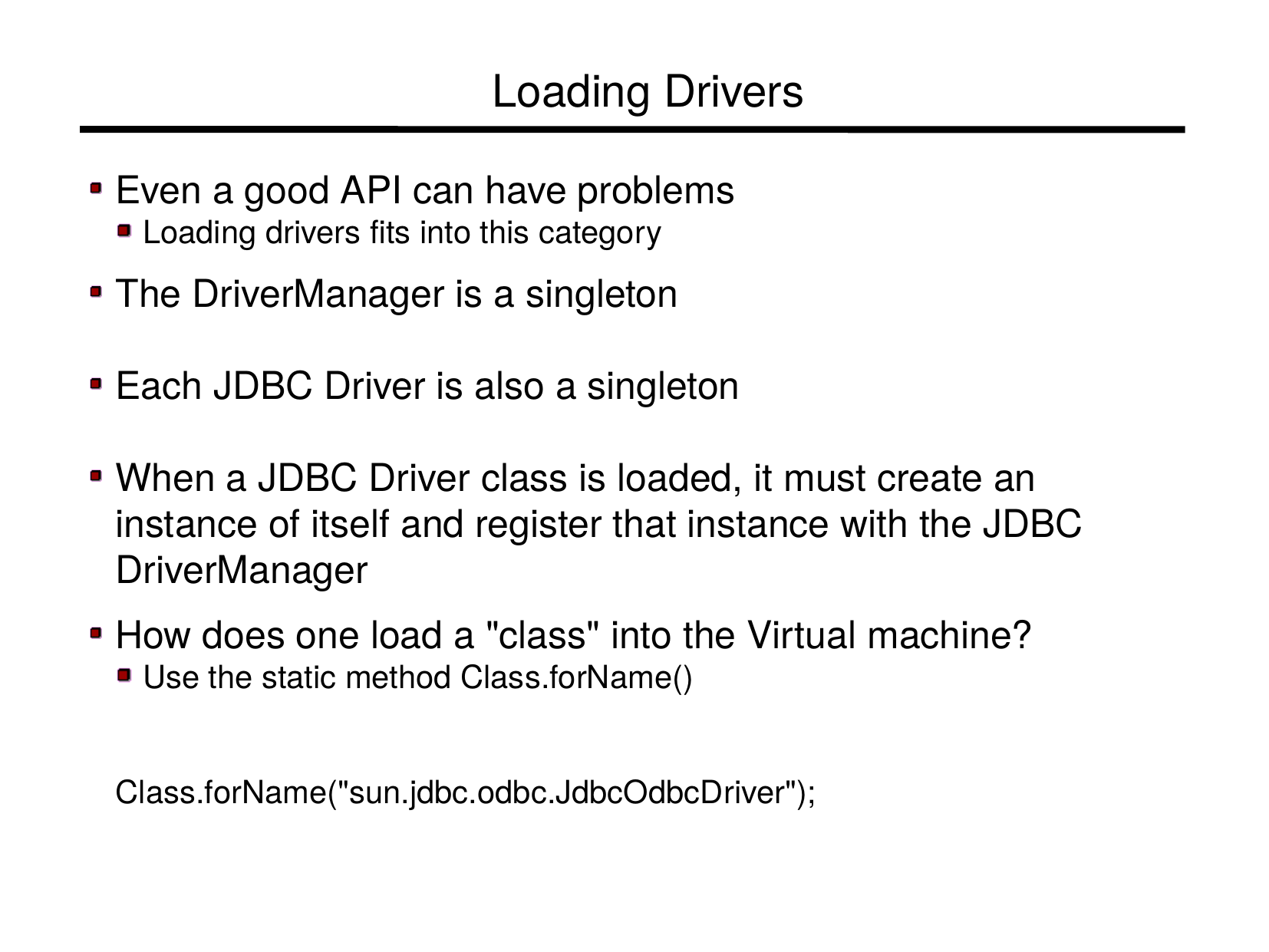

Loading Drivers

Even a good API can have problems
Loading drivers fits into this category

The DriverManager is a singleton

Each JDBC Driver is also a singleton

When a JDBC Driver class is loaded, it must create an instance of itself and register that instance with the JDBC DriverManager

How does one load a "class" into the Virtual machine?
Use the static method Class.forName()

Class.forName("sun.jdbc.odbc.JdbcOdbcDriver");